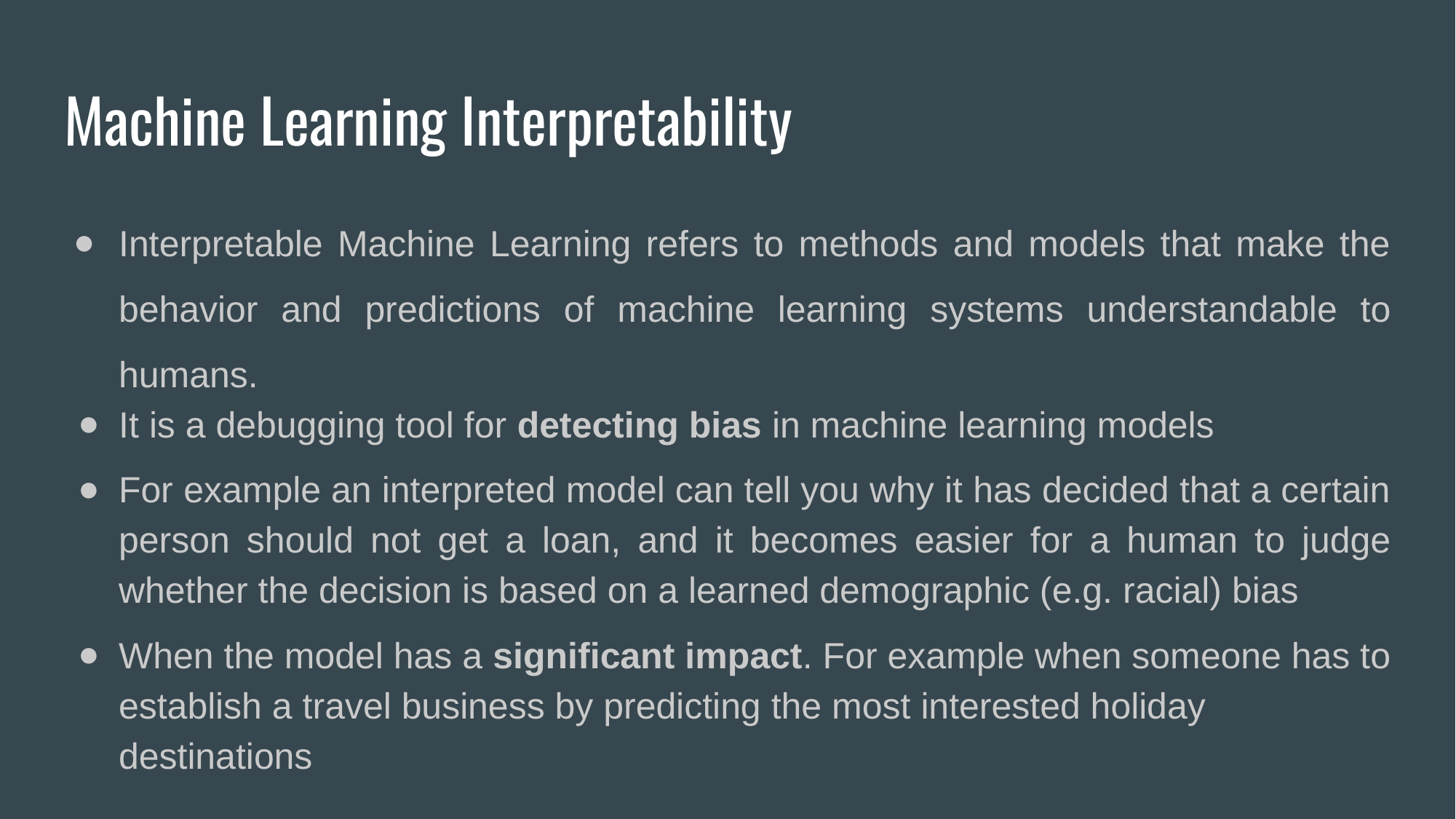

# Machine Learning Interpretability
Interpretable Machine Learning refers to methods and models that make the behavior and predictions of machine learning systems understandable to humans.
It is a debugging tool for detecting bias in machine learning models
For example an interpreted model can tell you why it has decided that a certain person should not get a loan, and it becomes easier for a human to judge whether the decision is based on a learned demographic (e.g. racial) bias
When the model has a significant impact. For example when someone has to establish a travel business by predicting the most interested holiday destinations